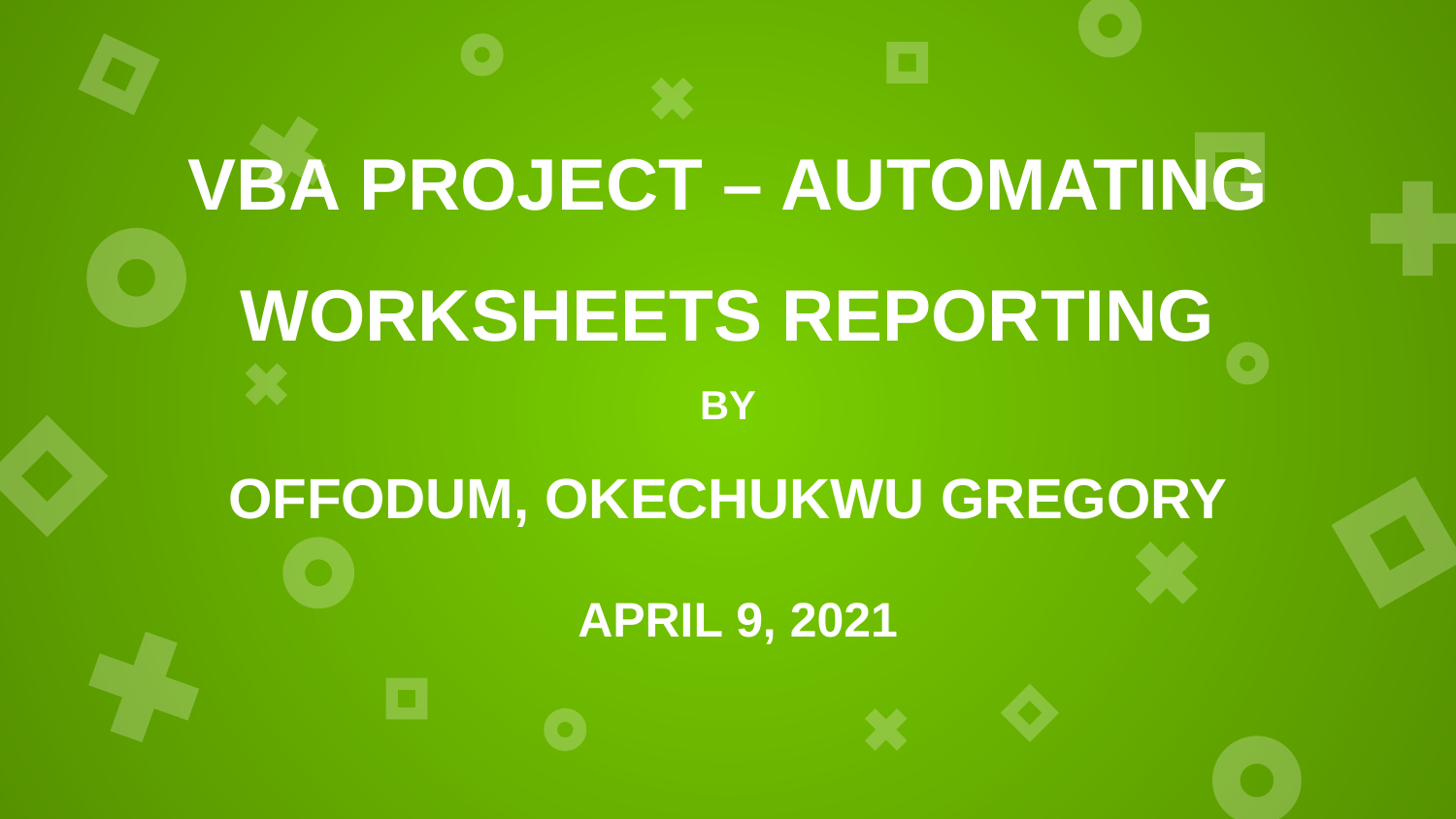

# VBA PROJECT – AUTOMATING WORKSHEETS REPORTING BY OFFODUM, OKECHUKWU GREGORY
APRIL 9, 2021